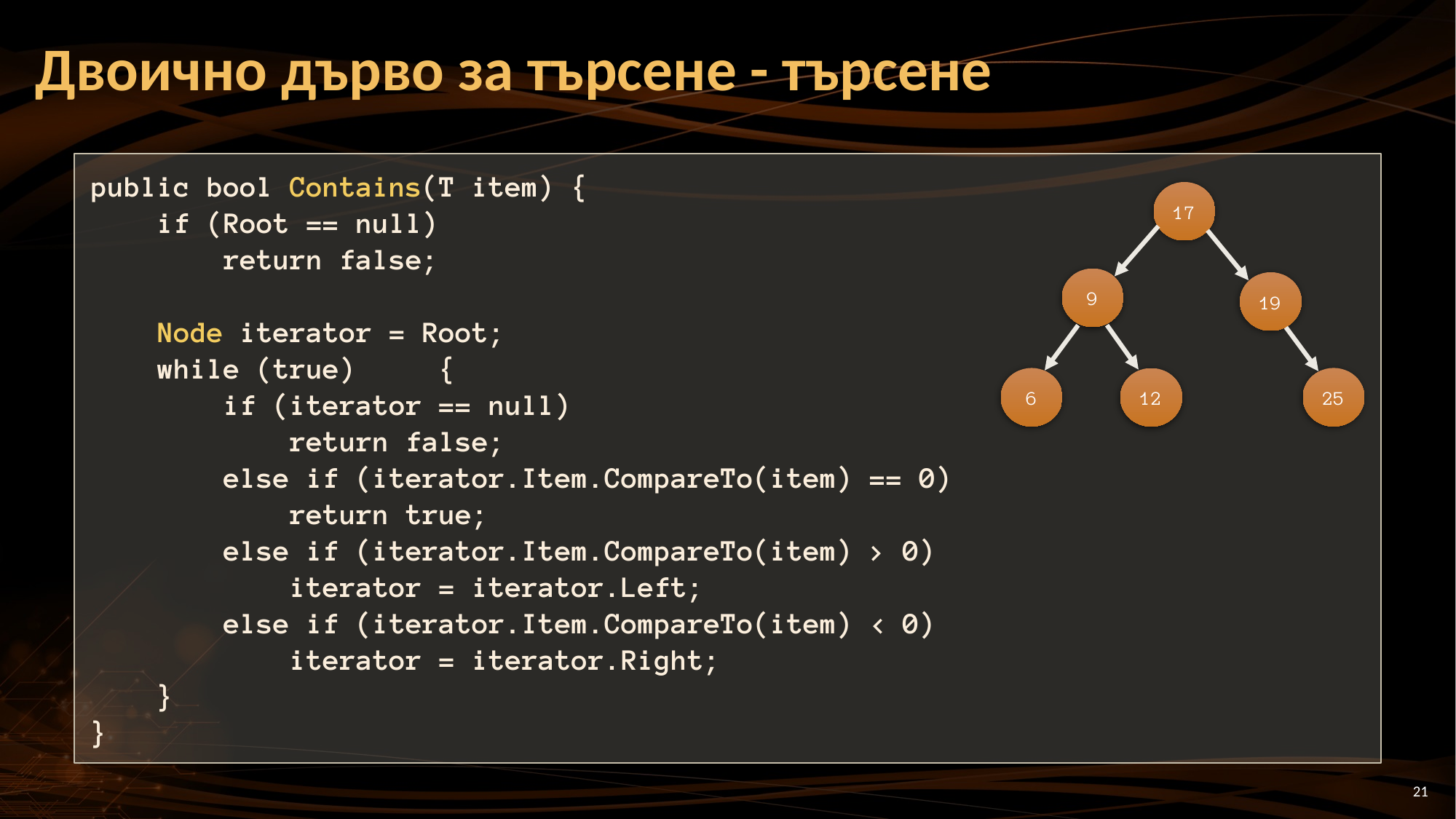

Двоично дърво за търсене - търсене
public bool Contains(T item) {
    if (Root == null)
        return false;

    Node iterator = Root;
    while (true)     {
        if (iterator == null)
            return false;
        else if (iterator.Item.CompareTo(item) == 0)
            return true;
        else if (iterator.Item.CompareTo(item) > 0)
            iterator = iterator.Left;
        else if (iterator.Item.CompareTo(item) < 0)
            iterator = iterator.Right;
    }
}
17
9
19
25
6
12
21